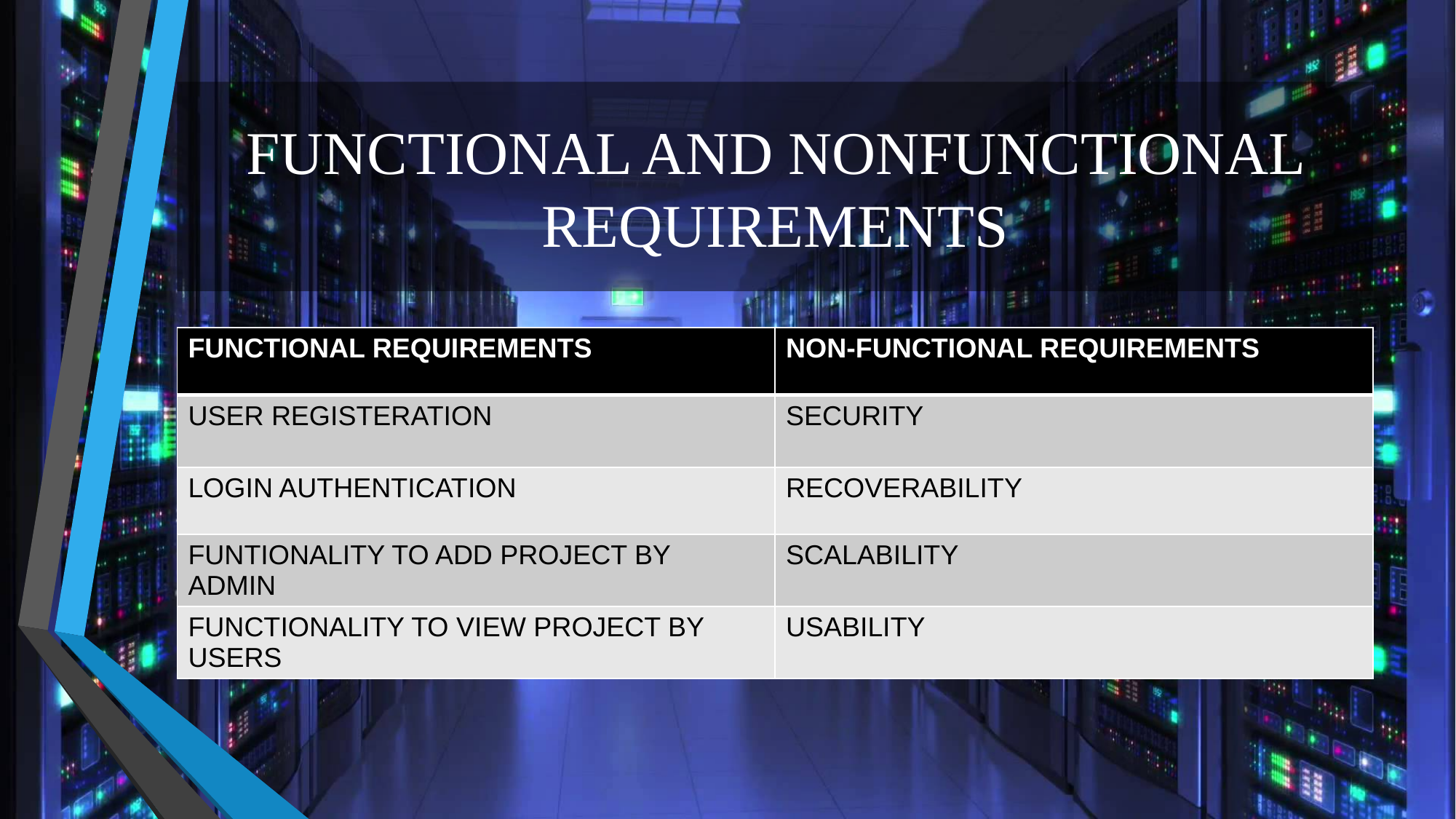

# FUNCTIONAL AND NONFUNCTIONAL REQUIREMENTS
| FUNCTIONAL REQUIREMENTS | NON-FUNCTIONAL REQUIREMENTS |
| --- | --- |
| USER REGISTERATION | SECURITY |
| LOGIN AUTHENTICATION | RECOVERABILITY |
| FUNTIONALITY TO ADD PROJECT BY ADMIN | SCALABILITY |
| FUNCTIONALITY TO VIEW PROJECT BY USERS | USABILITY |